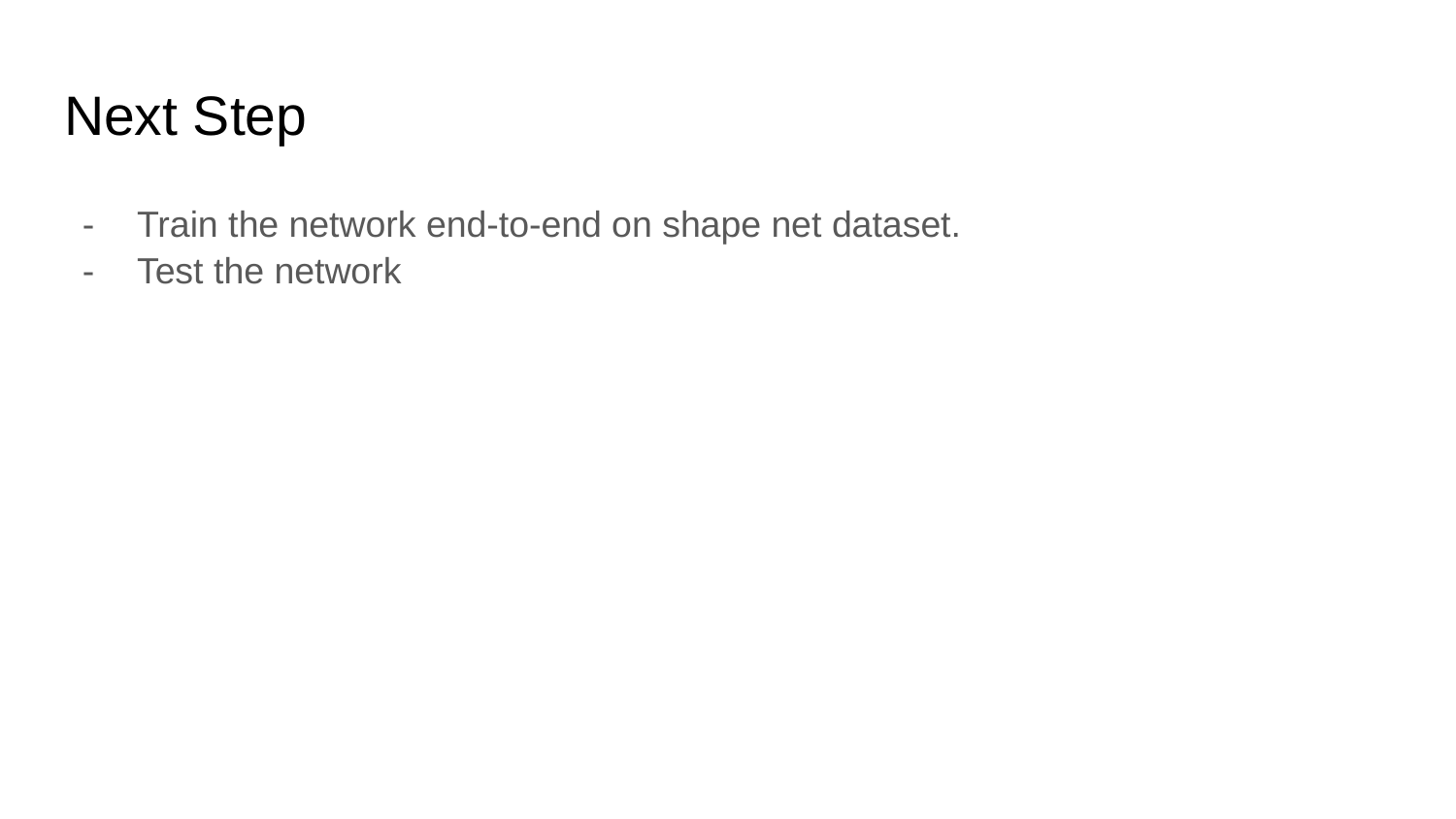

# Next Step
Train the network end-to-end on shape net dataset.
Test the network